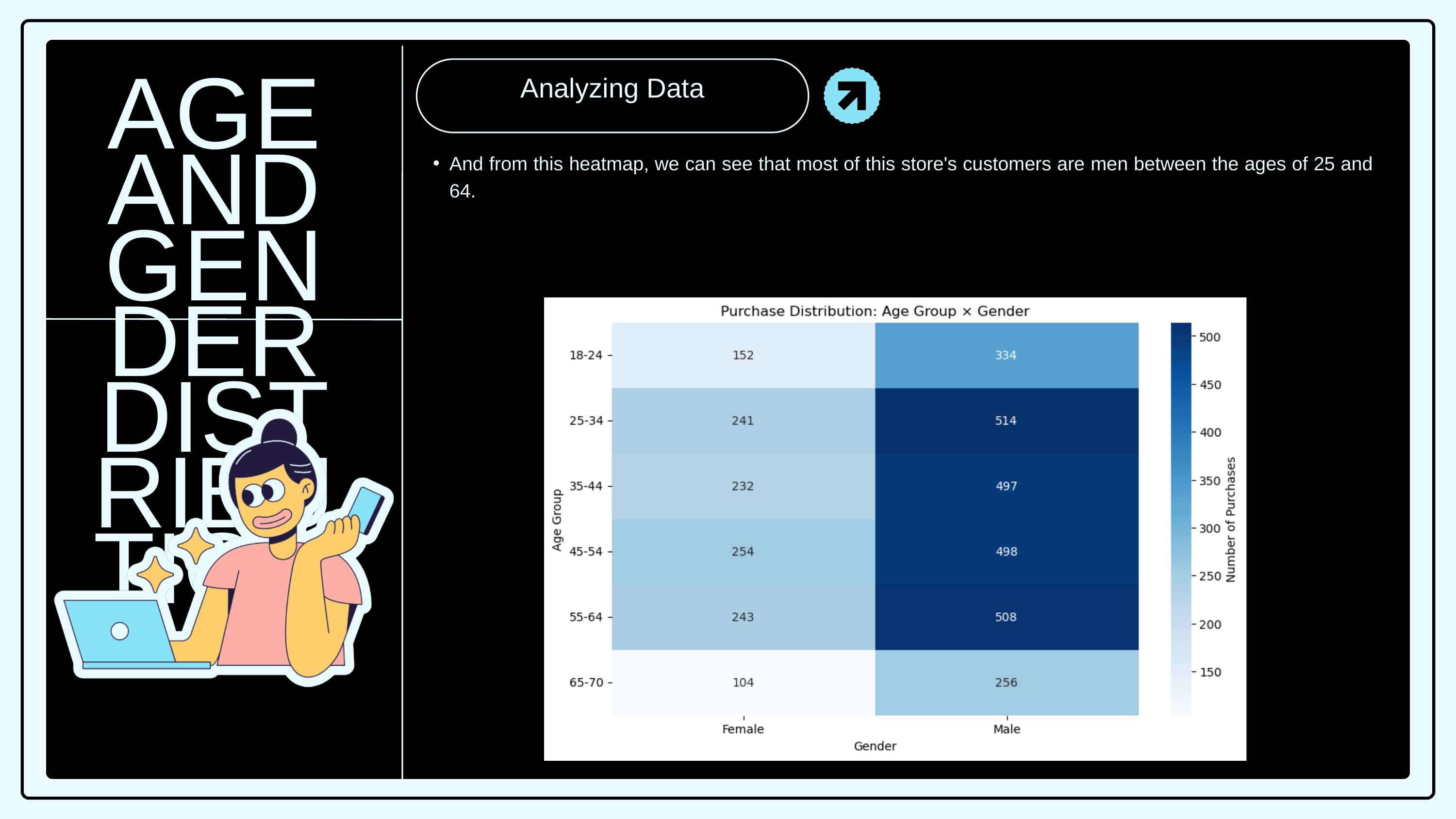

Analyzing Data

AGE AND GENDER DISTRIBUTION
And from this heatmap, we can see that most of this store's customers are men between the ages of 25 and 64.